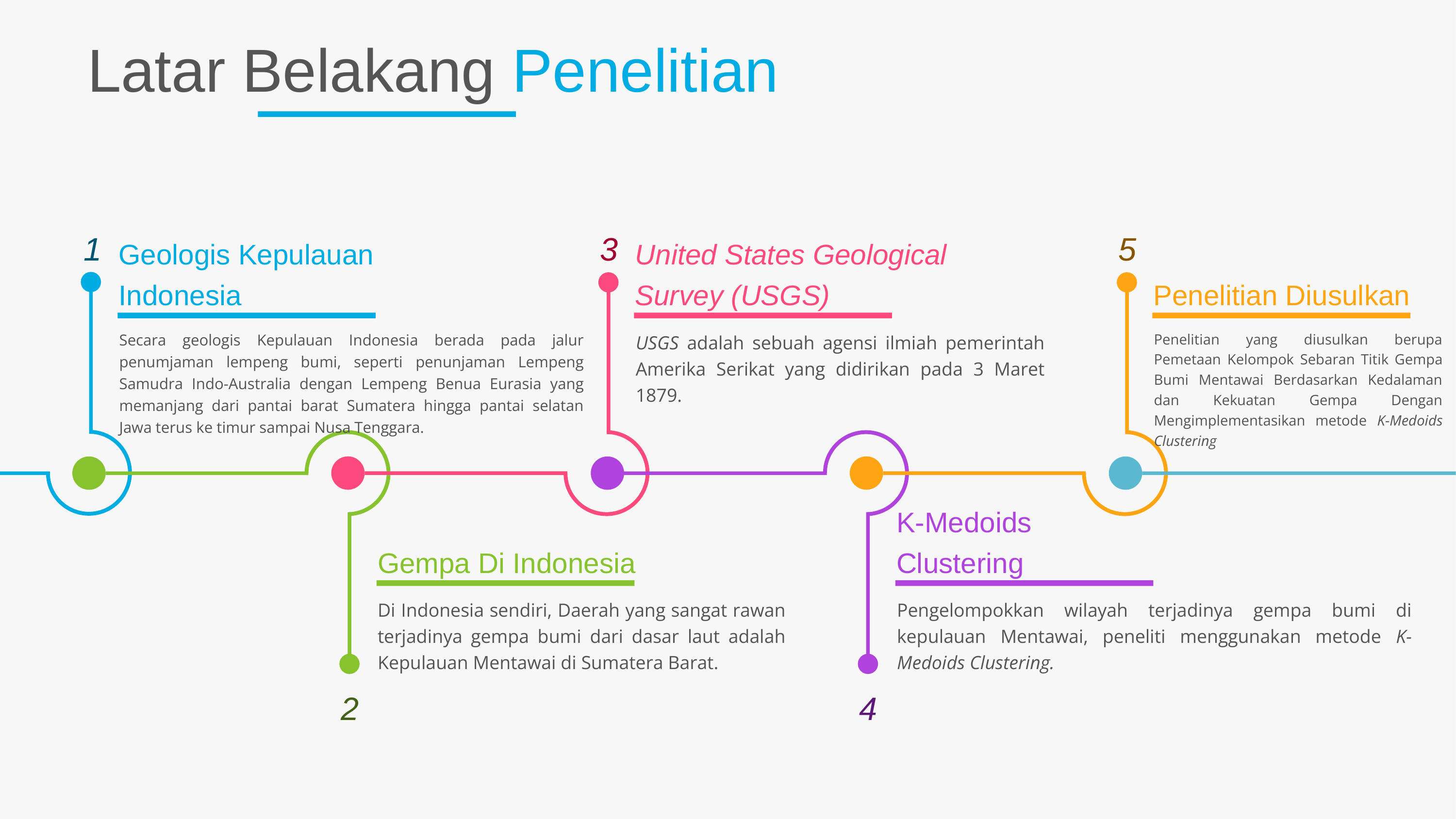

# Latar Belakang Penelitian
1
3
5
Geologis Kepulauan Indonesia
United States Geological Survey (USGS)
Penelitian Diusulkan
Secara geologis Kepulauan Indonesia berada pada jalur penumjaman lempeng bumi, seperti penunjaman Lempeng Samudra Indo-Australia dengan Lempeng Benua Eurasia yang memanjang dari pantai barat Sumatera hingga pantai selatan Jawa terus ke timur sampai Nusa Tenggara.
USGS adalah sebuah agensi ilmiah pemerintah Amerika Serikat yang didirikan pada 3 Maret 1879.
Penelitian yang diusulkan berupa Pemetaan Kelompok Sebaran Titik Gempa Bumi Mentawai Berdasarkan Kedalaman dan Kekuatan Gempa Dengan Mengimplementasikan metode K-Medoids Clustering
Gempa Di Indonesia
K-Medoids Clustering
Di Indonesia sendiri, Daerah yang sangat rawan terjadinya gempa bumi dari dasar laut adalah Kepulauan Mentawai di Sumatera Barat.
Pengelompokkan wilayah terjadinya gempa bumi di kepulauan Mentawai, peneliti menggunakan metode K-Medoids Clustering.
2
4